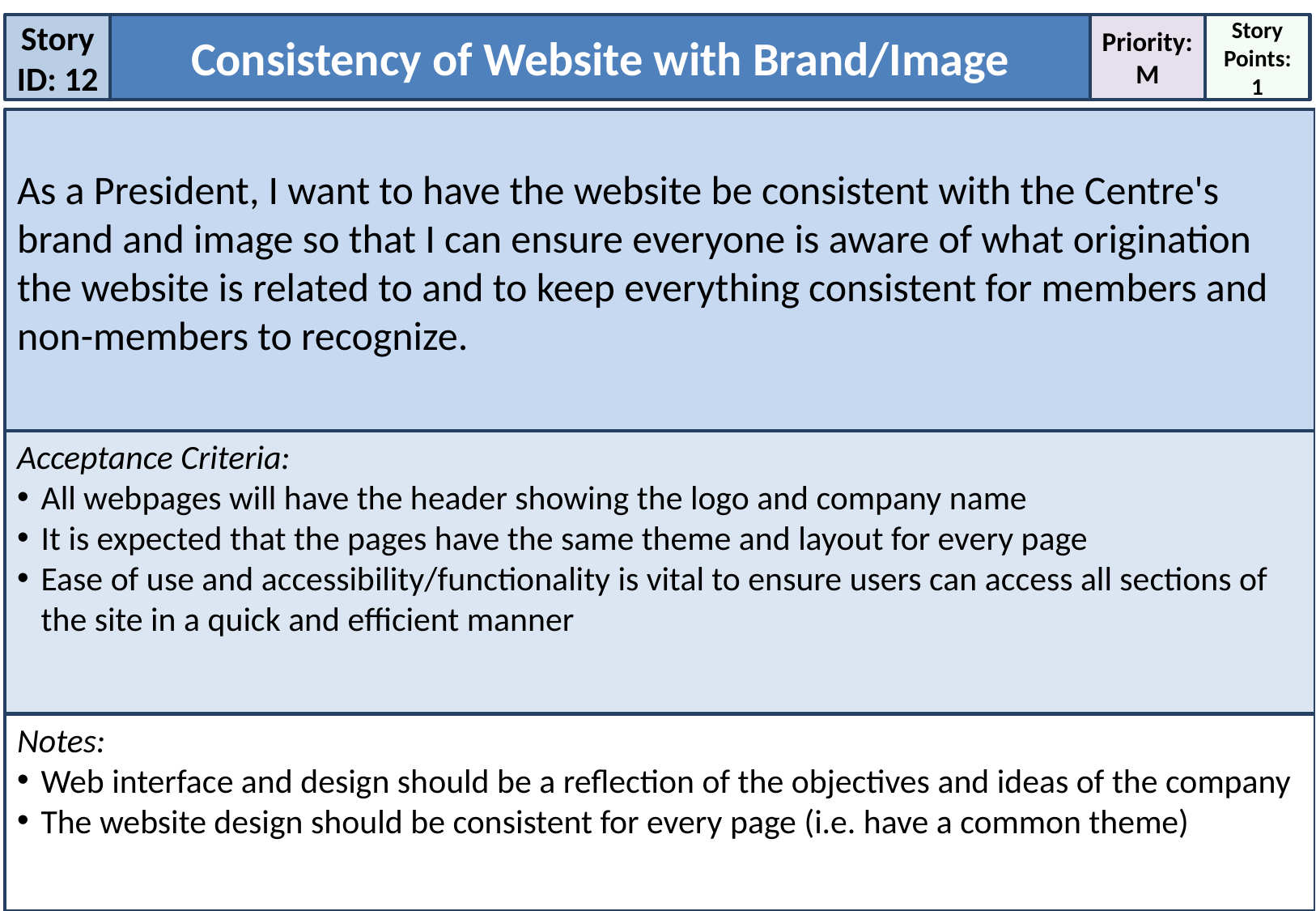

Story ID: 12
Consistency of Website with Brand/Image
Priority:
M
Story Points:
1

As a President, I want to have the website be consistent with the Centre's brand and image so that I can ensure everyone is aware of what origination the website is related to and to keep everything consistent for members and non-members to recognize.
Acceptance Criteria:
All webpages will have the header showing the logo and company name
It is expected that the pages have the same theme and layout for every page
Ease of use and accessibility/functionality is vital to ensure users can access all sections of the site in a quick and efficient manner

Notes:
Web interface and design should be a reflection of the objectives and ideas of the company
The website design should be consistent for every page (i.e. have a common theme)